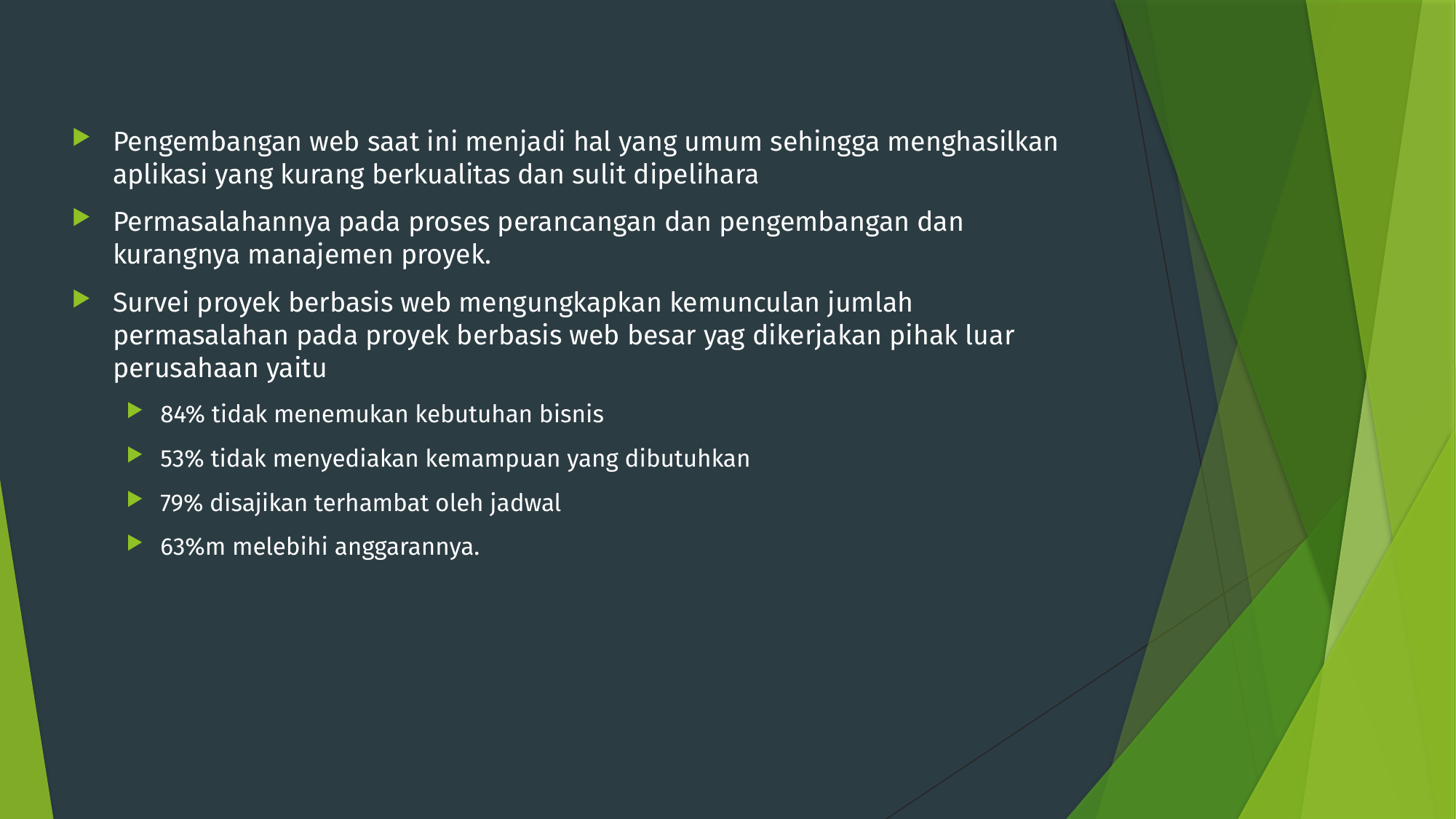

Pengembangan web saat ini menjadi hal yang umum sehingga menghasilkan aplikasi yang kurang berkualitas dan sulit dipelihara
Permasalahannya pada proses perancangan dan pengembangan dan kurangnya manajemen proyek.
Survei proyek berbasis web mengungkapkan kemunculan jumlah permasalahan pada proyek berbasis web besar yag dikerjakan pihak luar perusahaan yaitu
84% tidak menemukan kebutuhan bisnis
53% tidak menyediakan kemampuan yang dibutuhkan
79% disajikan terhambat oleh jadwal
63%m melebihi anggarannya.